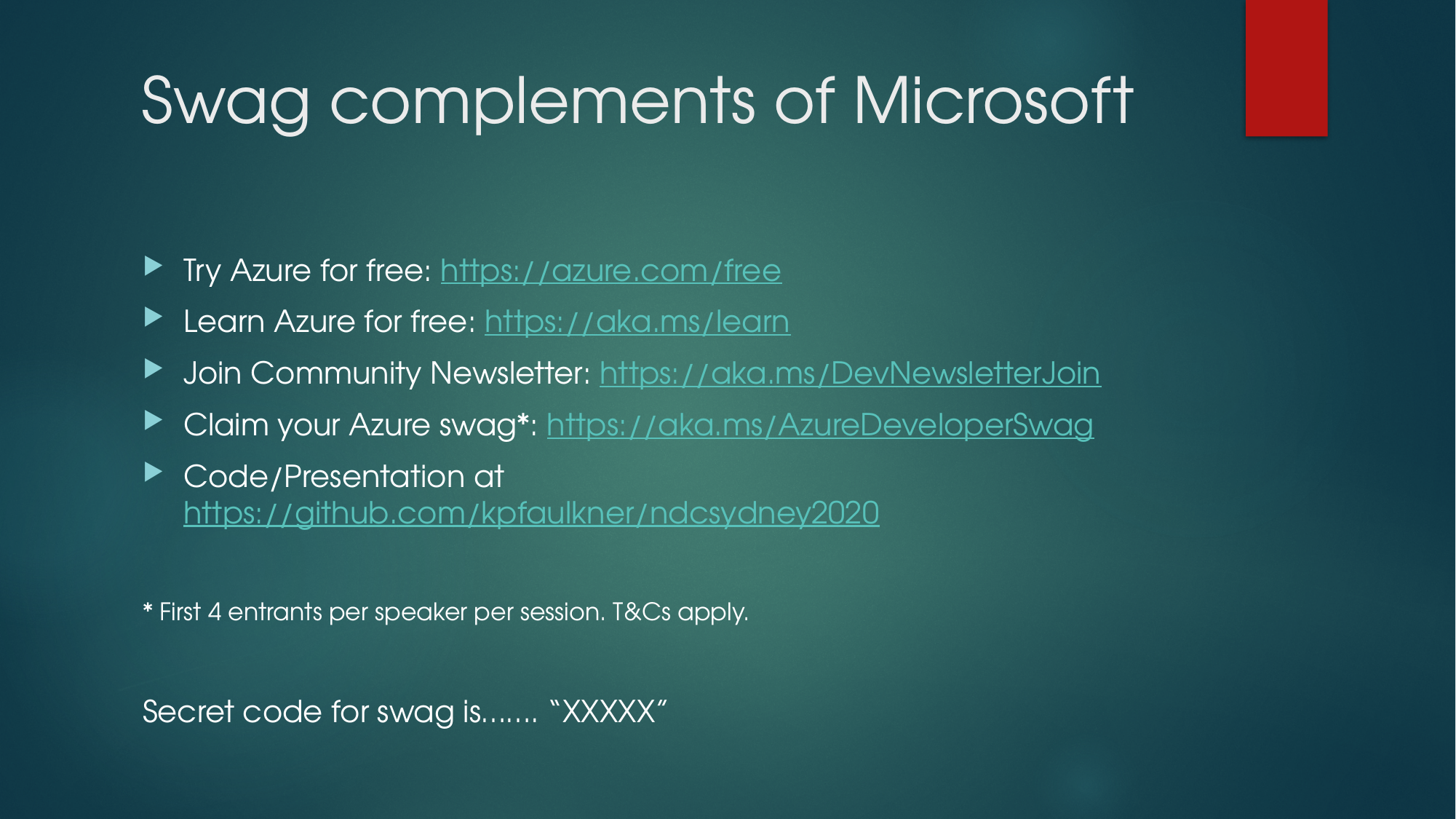

# Swag complements of Microsoft
Try Azure for free: https://azure.com/free
Learn Azure for free: https://aka.ms/learn
Join Community Newsletter: https://aka.ms/DevNewsletterJoin
Claim your Azure swag*: https://aka.ms/AzureDeveloperSwag
Code/Presentation at https://github.com/kpfaulkner/ndcsydney2020

* First 4 entrants per speaker per session. T&Cs apply.

Secret code for swag is……. “XXXXX”